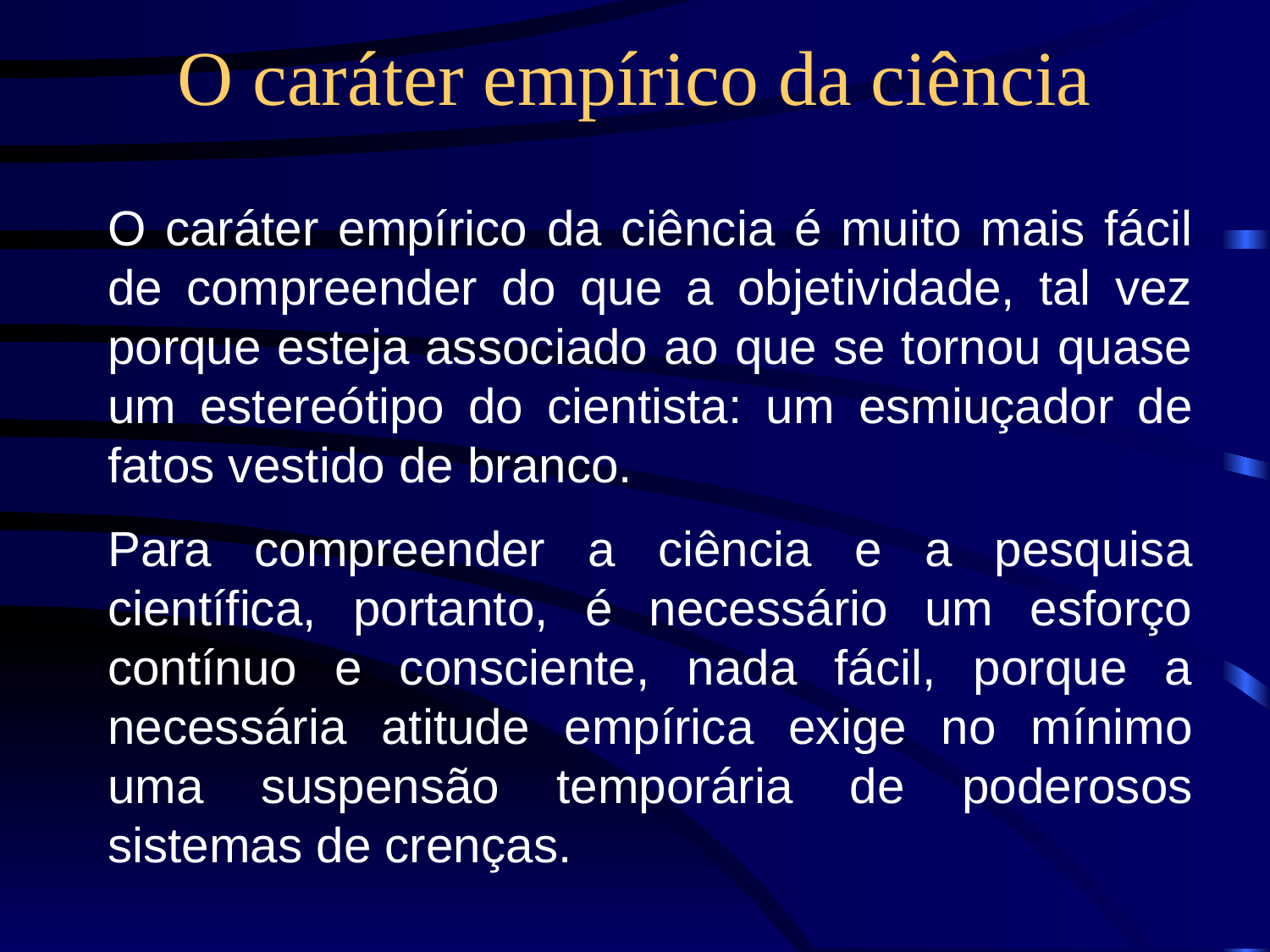

# O caráter empírico da ciência
O caráter empírico da ciência é muito mais fácil de compreender do que a objetividade, tal vez porque esteja associado ao que se tornou quase um estereótipo do cientista: um esmiuçador de fatos vestido de branco.
Para compreender a ciência e a pesquisa científica, portanto, é necessário um esforço contínuo e consciente, nada fácil, porque a necessária atitude empírica exige no mínimo uma suspensão temporária de poderosos sistemas de crenças.